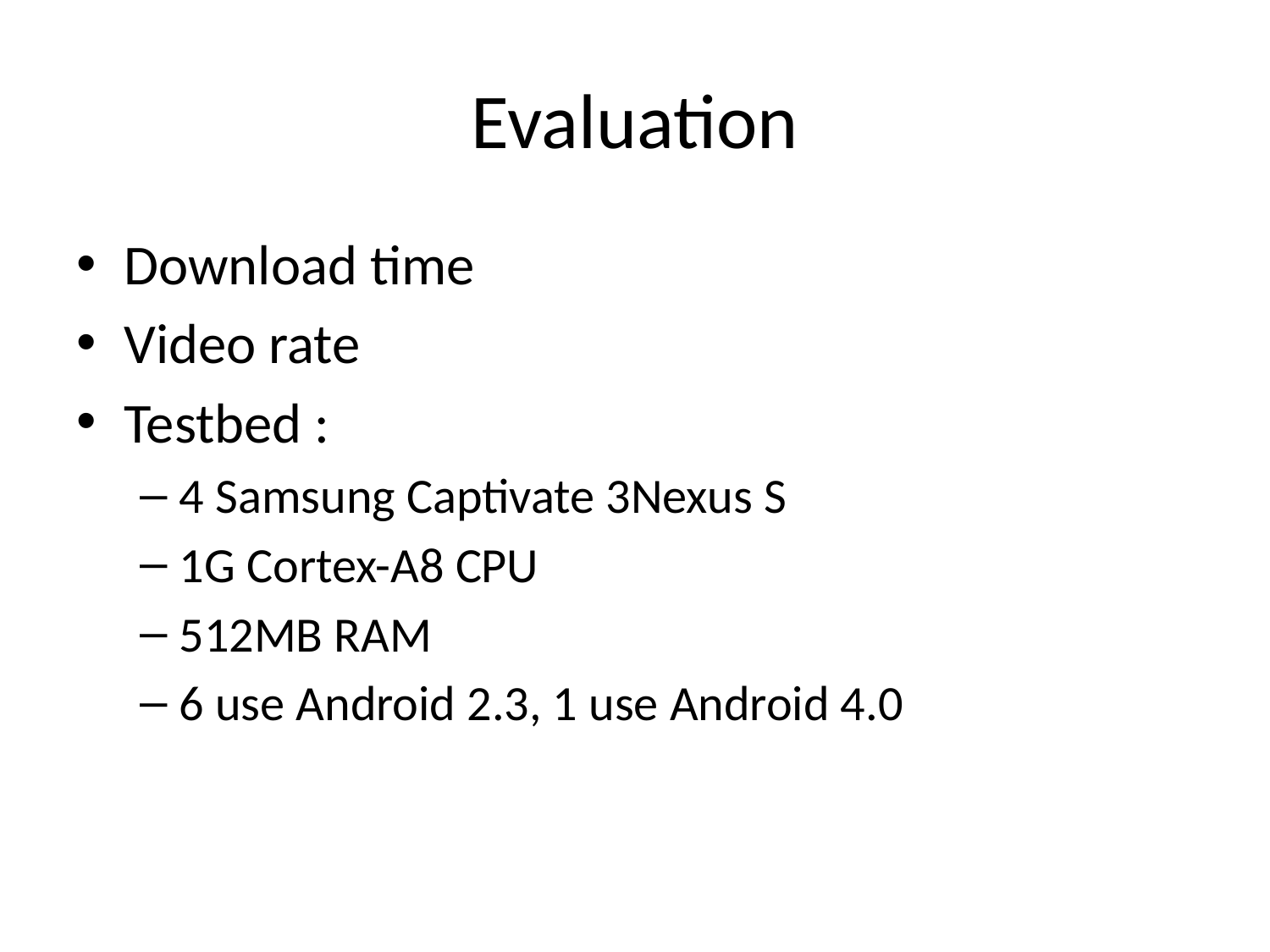

# Evaluation
Download time
Video rate
Testbed :
4 Samsung Captivate 3Nexus S
1G Cortex-A8 CPU
512MB RAM
6 use Android 2.3, 1 use Android 4.0